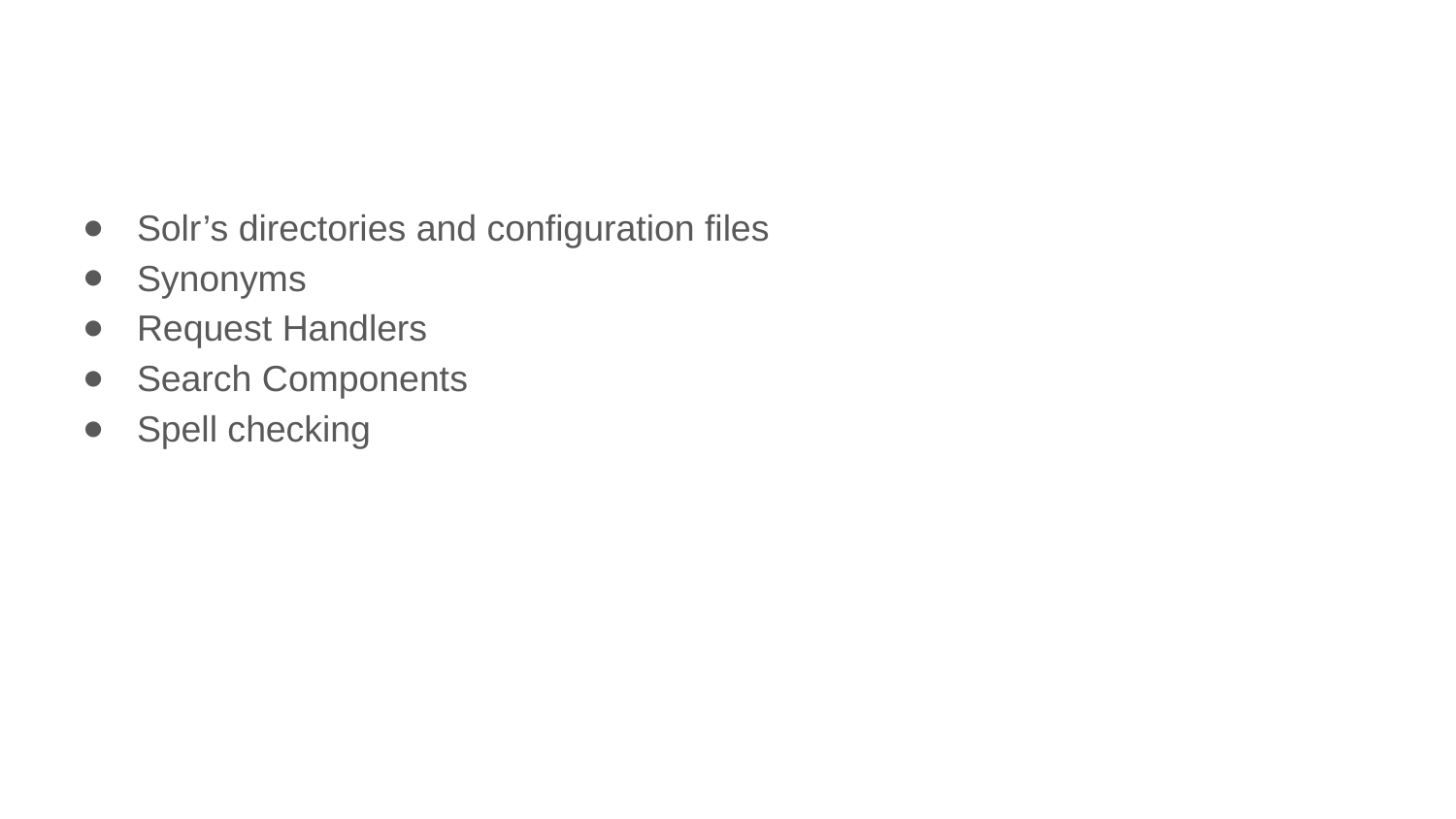

Solr’s directories and configuration files
Synonyms
Request Handlers
Search Components
Spell checking